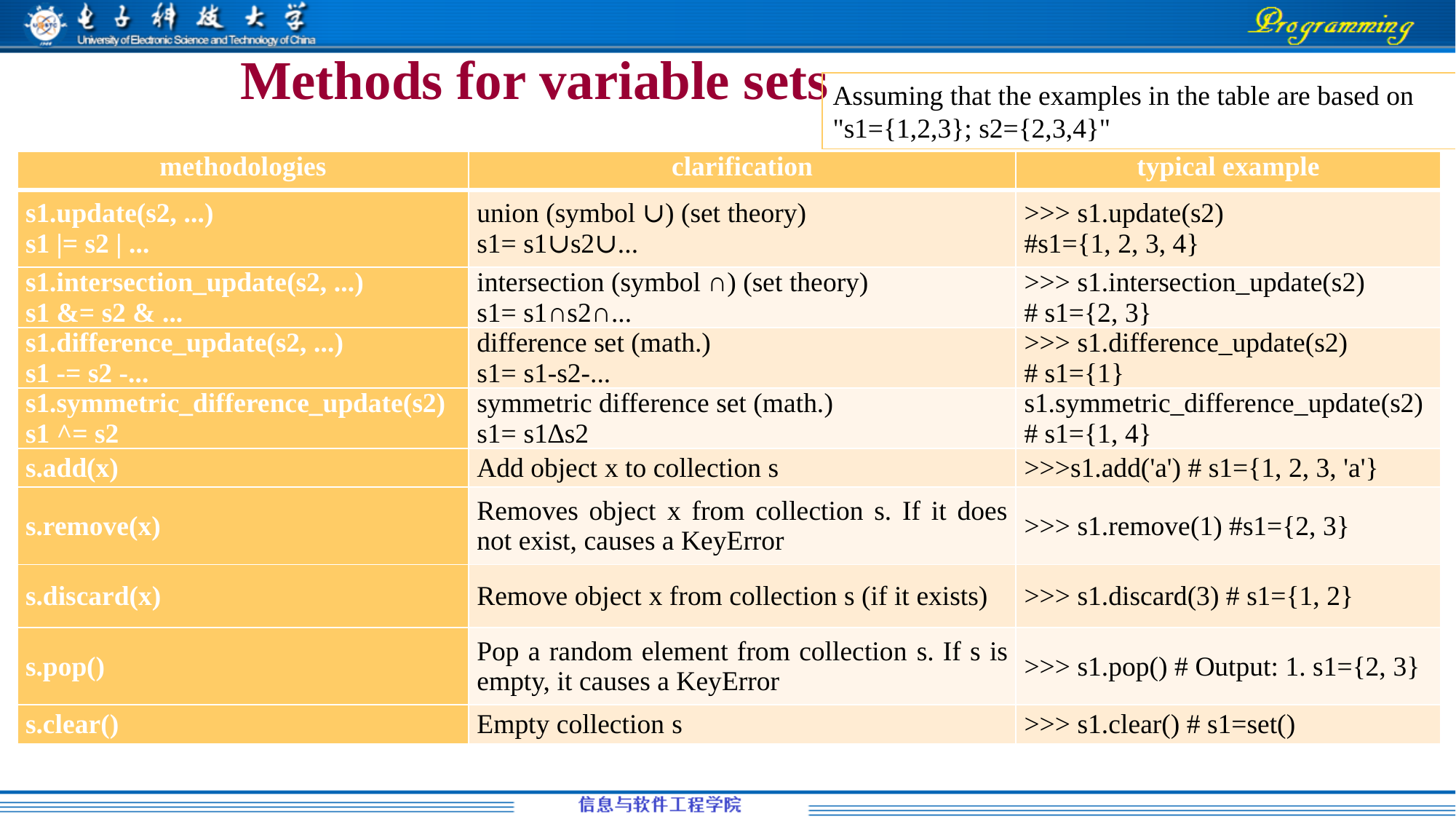

# Methods for variable sets
Assuming that the examples in the table are based on "s1={1,2,3}; s2={2,3,4}"
| methodologies | clarification | typical example |
| --- | --- | --- |
| s1.update(s2, ...) s1 |= s2 | ... | union (symbol ∪) (set theory) s1= s1∪s2∪... | >>> s1.update(s2) #s1={1, 2, 3, 4} |
| s1.intersection\_update(s2, ...) s1 &= s2 & ... | intersection (symbol ∩) (set theory) s1= s1∩s2∩... | >>> s1.intersection\_update(s2) # s1={2, 3} |
| s1.difference\_update(s2, ...) s1 -= s2 -... | difference set (math.) s1= s1-s2-... | >>> s1.difference\_update(s2) # s1={1} |
| s1.symmetric\_difference\_update(s2) s1 ^= s2 | symmetric difference set (math.) s1= s1∆s2 | s1.symmetric\_difference\_update(s2) # s1={1, 4} |
| s.add(x) | Add object x to collection s | >>>s1.add('a') # s1={1, 2, 3, 'a'} |
| s.remove(x) | Removes object x from collection s. If it does not exist, causes a KeyError | >>> s1.remove(1) #s1={2, 3} |
| s.discard(x) | Remove object x from collection s (if it exists) | >>> s1.discard(3) # s1={1, 2} |
| s.pop() | Pop a random element from collection s. If s is empty, it causes a KeyError | >>> s1.pop() # Output: 1. s1={2, 3} |
| s.clear() | Empty collection s | >>> s1.clear() # s1=set() |